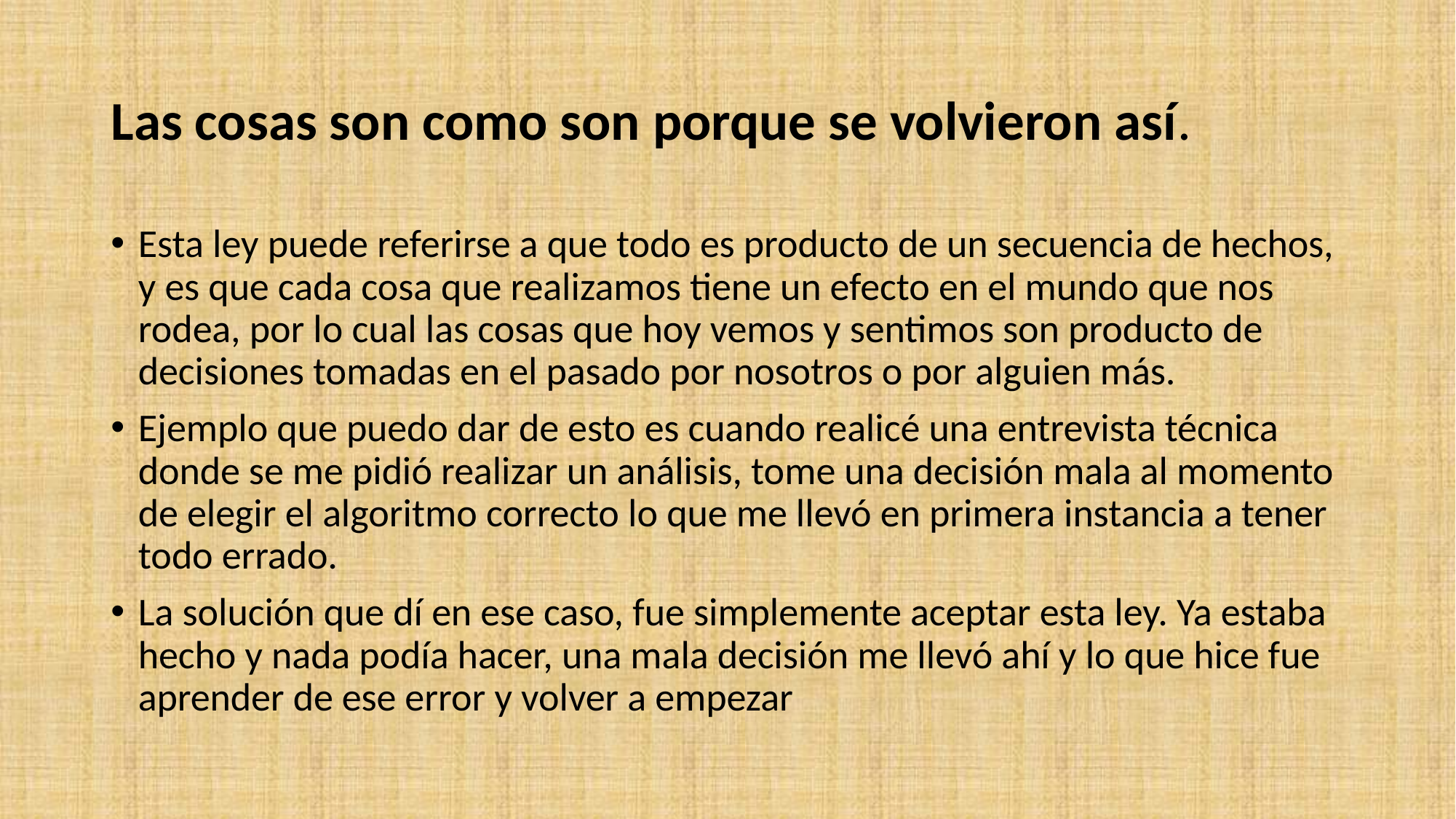

# Las cosas son como son porque se volvieron así.
Esta ley puede referirse a que todo es producto de un secuencia de hechos, y es que cada cosa que realizamos tiene un efecto en el mundo que nos rodea, por lo cual las cosas que hoy vemos y sentimos son producto de decisiones tomadas en el pasado por nosotros o por alguien más.
Ejemplo que puedo dar de esto es cuando realicé una entrevista técnica donde se me pidió realizar un análisis, tome una decisión mala al momento de elegir el algoritmo correcto lo que me llevó en primera instancia a tener todo errado.
La solución que dí en ese caso, fue simplemente aceptar esta ley. Ya estaba hecho y nada podía hacer, una mala decisión me llevó ahí y lo que hice fue aprender de ese error y volver a empezar